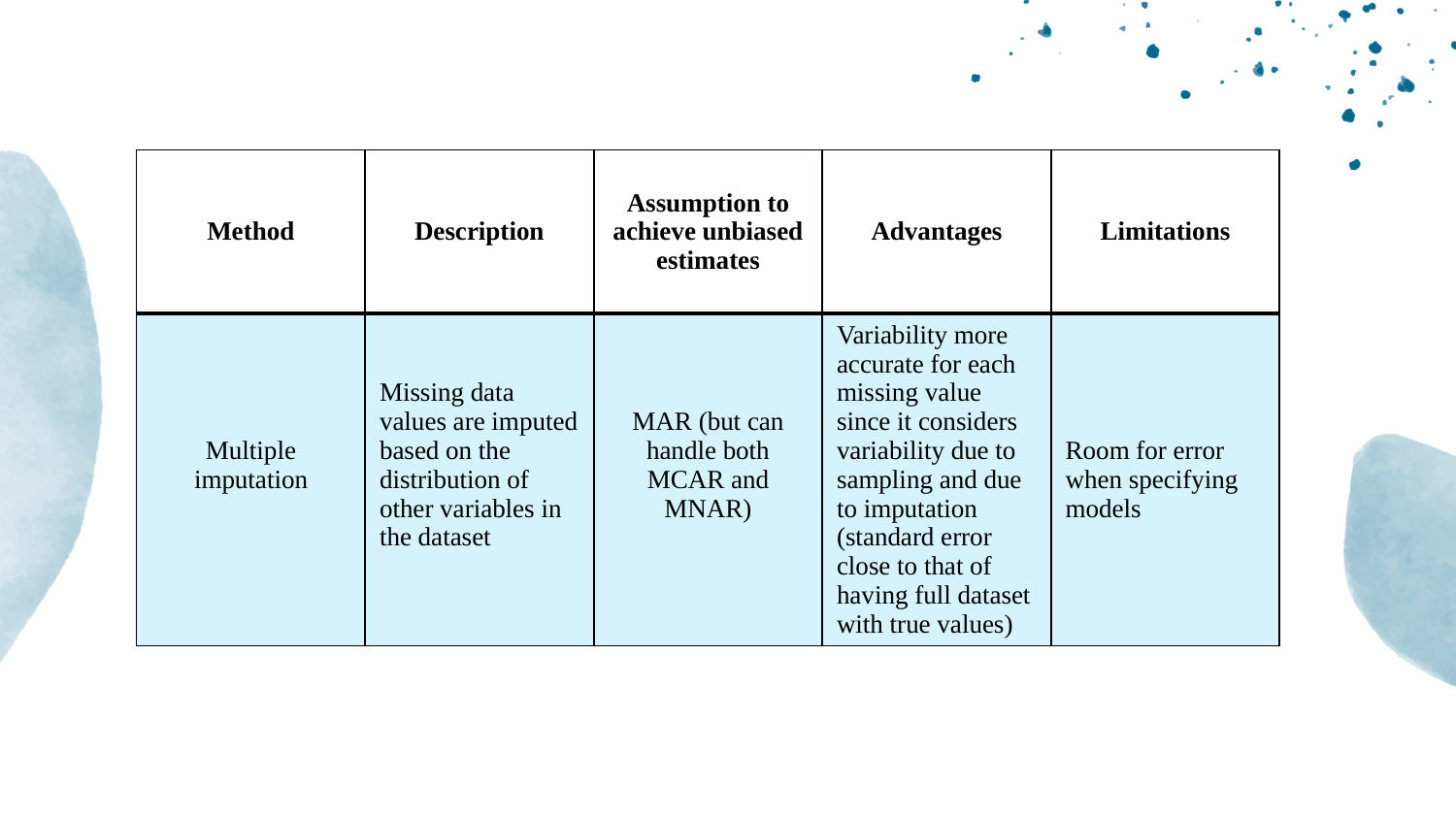

| Method | Description | Assumption to achieve unbiased estimates | Advantages | Limitations |
| --- | --- | --- | --- | --- |
| Multiple imputation | Missing data values are imputed based on the distribution of other variables in the dataset | MAR (but can handle both MCAR and MNAR) | Variability more accurate for each missing value since it considers variability due to sampling and due to imputation (standard error close to that of having full dataset with true values) | Room for error when specifying models |